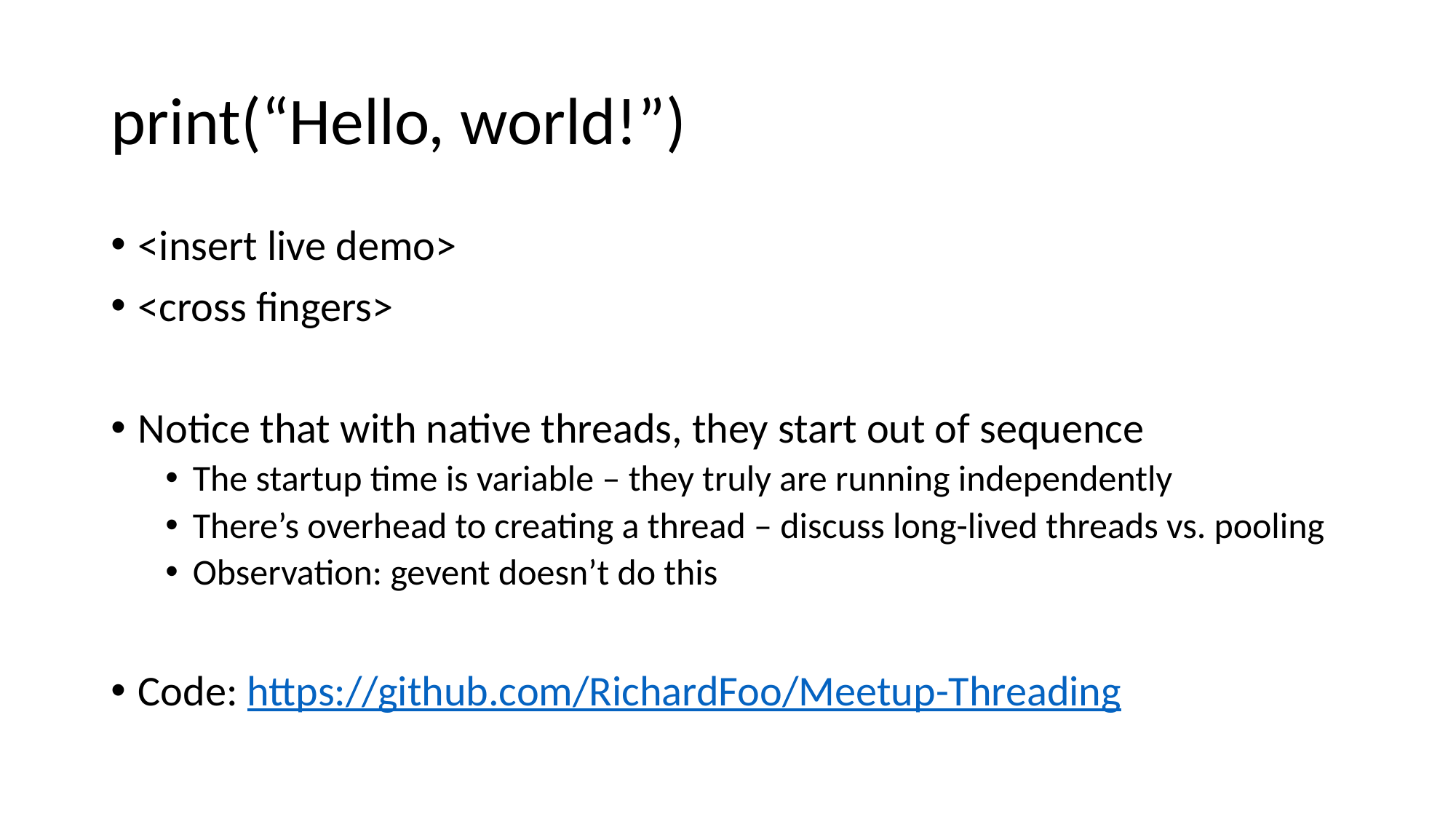

# print(“Hello, world!”)
<insert live demo>
<cross fingers>

Notice that with native threads, they start out of sequence
The startup time is variable – they truly are running independently
There’s overhead to creating a thread – discuss long-lived threads vs. pooling
Observation: gevent doesn’t do this

Code: https://github.com/RichardFoo/Meetup-Threading